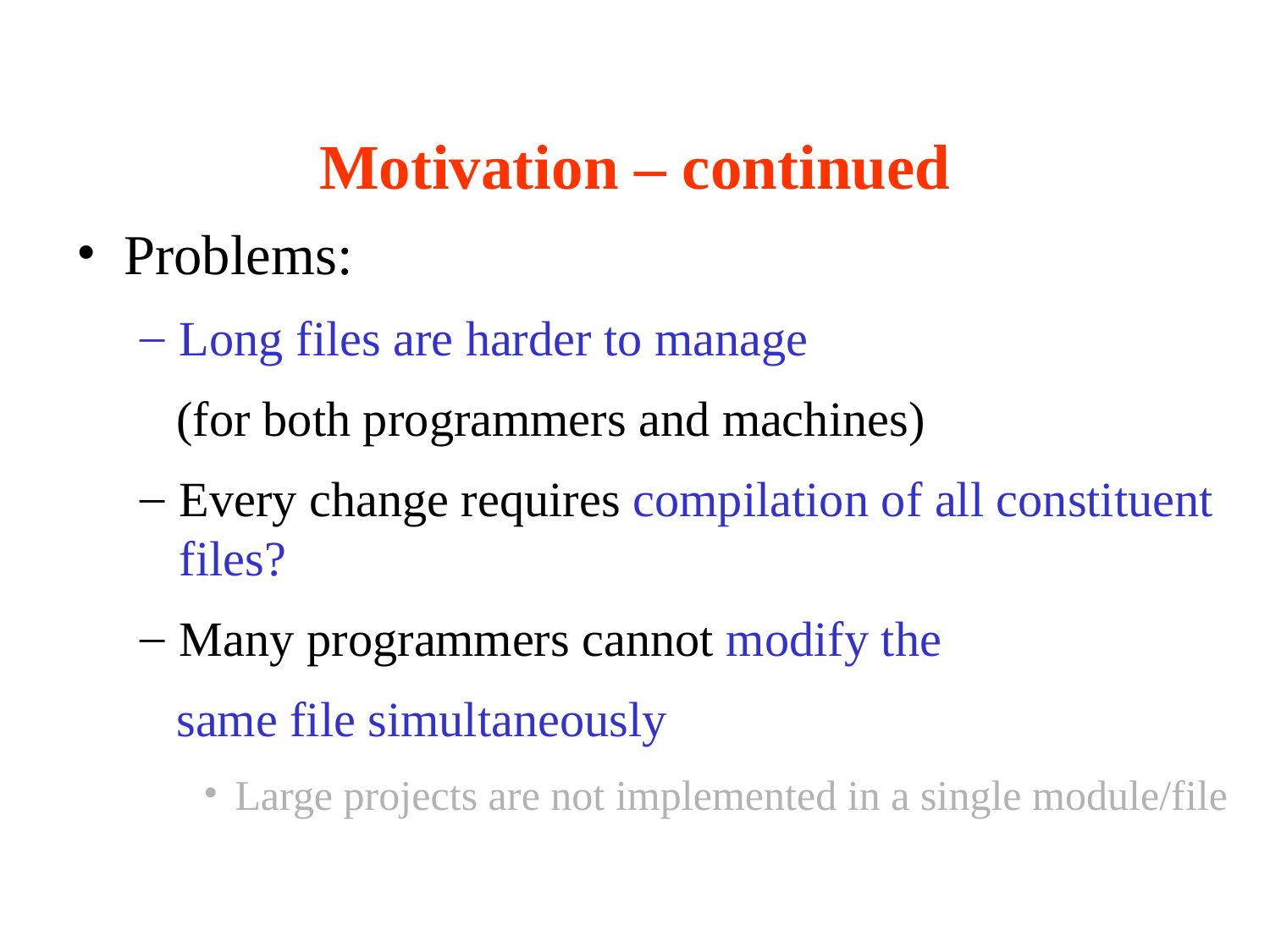

# Motivation – continued
Problems:
Long files are harder to manage
   (for both programmers and machines)
Every change requires compilation of all constituent files?
Many programmers cannot modify the
   same file simultaneously
Large projects are not implemented in a single module/file